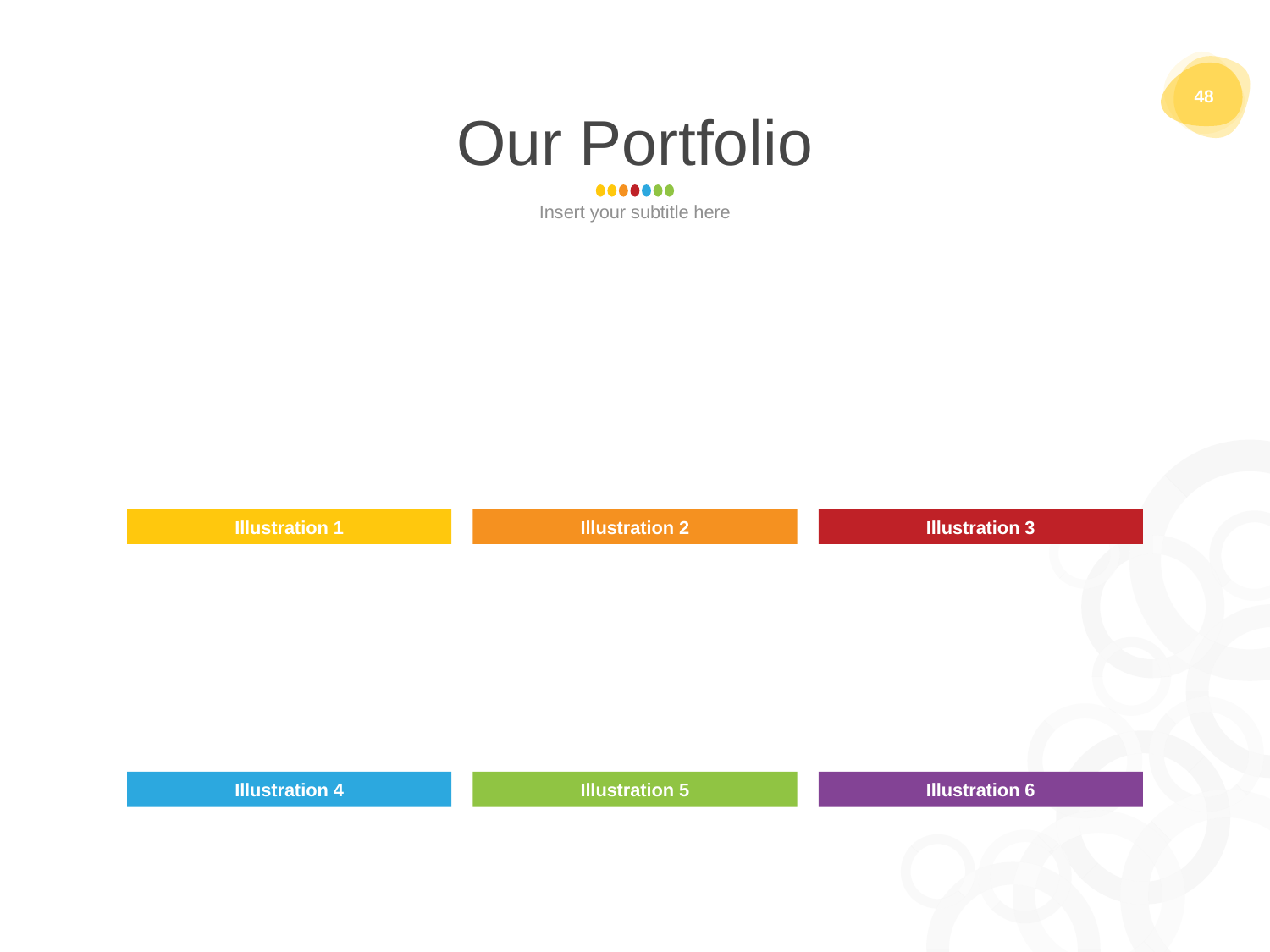

48
# Our Portfolio
Insert your subtitle here

Illustration 1
Illustration 2
Illustration 3

Illustration 4
Illustration 5
Illustration 6